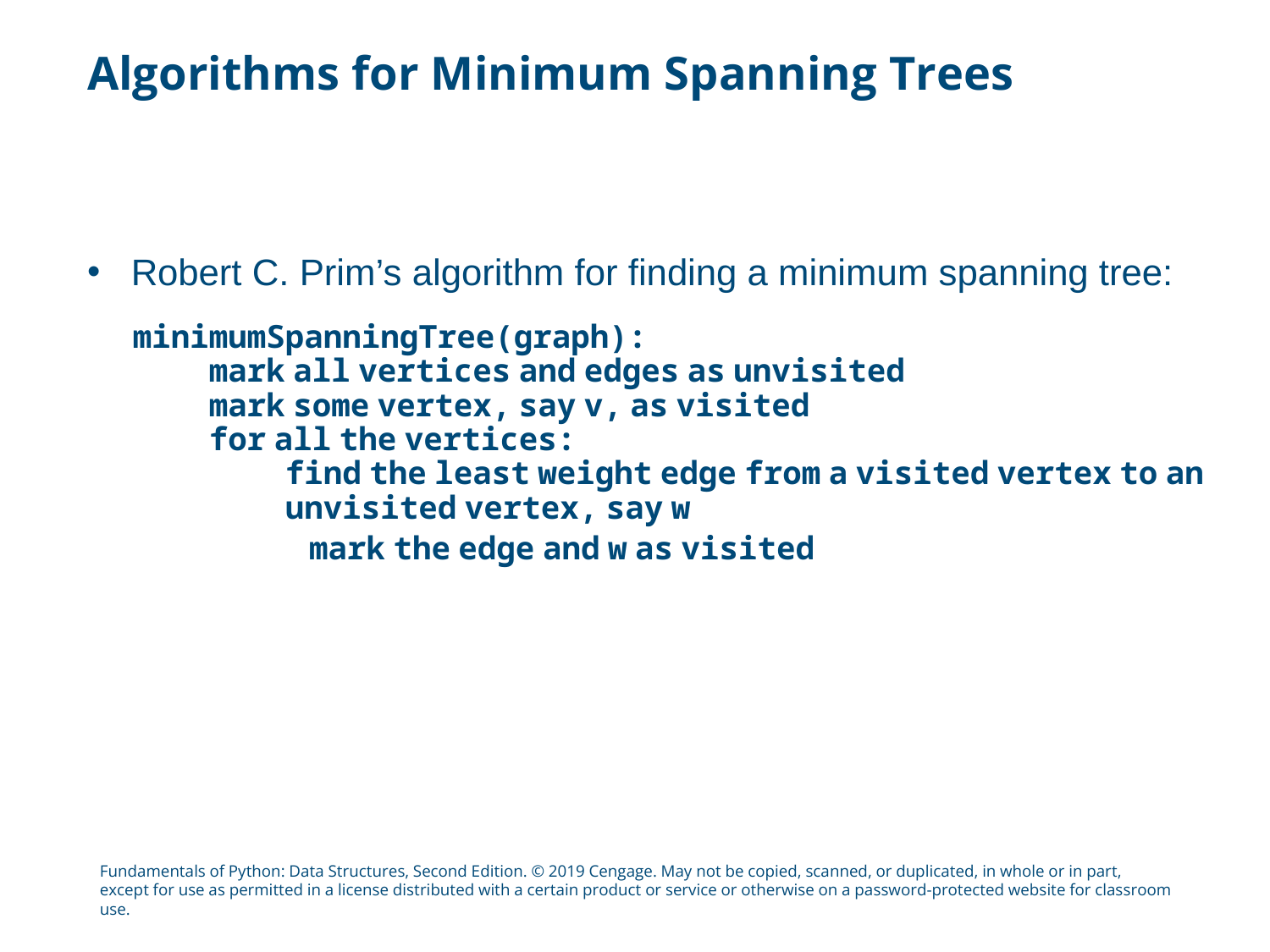

# Algorithms for Minimum Spanning Trees
Robert C. Prim’s algorithm for finding a minimum spanning tree:
minimumSpanningTree(graph):
    mark all vertices and edges as unvisited
    mark some vertex, say v, as visited
    for all the vertices:
        find the least weight edge from a visited vertex to an
        unvisited vertex, say w
        mark the edge and w as visited
Fundamentals of Python: Data Structures, Second Edition. © 2019 Cengage. May not be copied, scanned, or duplicated, in whole or in part, except for use as permitted in a license distributed with a certain product or service or otherwise on a password-protected website for classroom use.